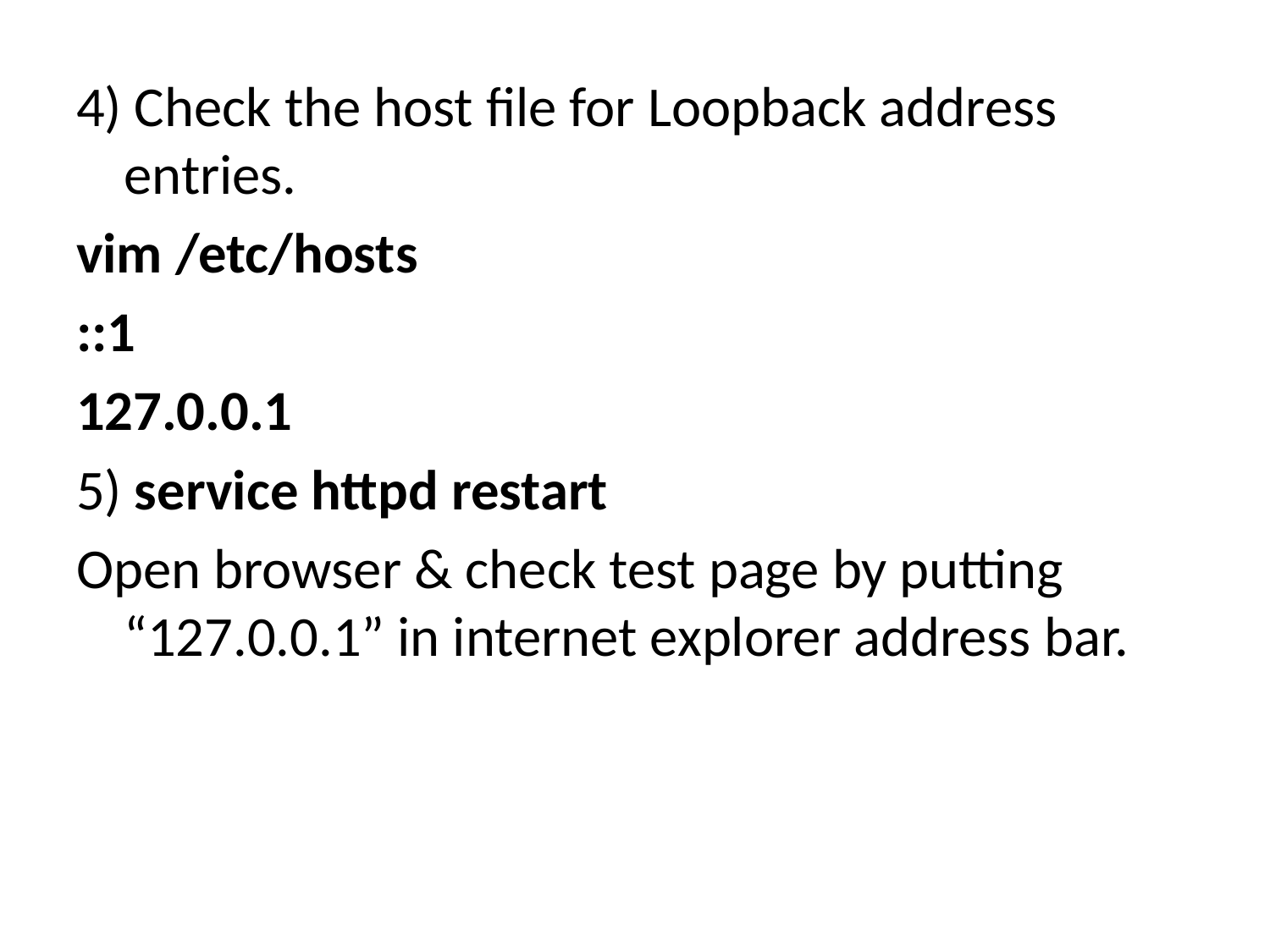

4) Check the host file for Loopback address entries.
vim /etc/hosts
::1
127.0.0.1
5) service httpd restart
Open browser & check test page by putting “127.0.0.1” in internet explorer address bar.